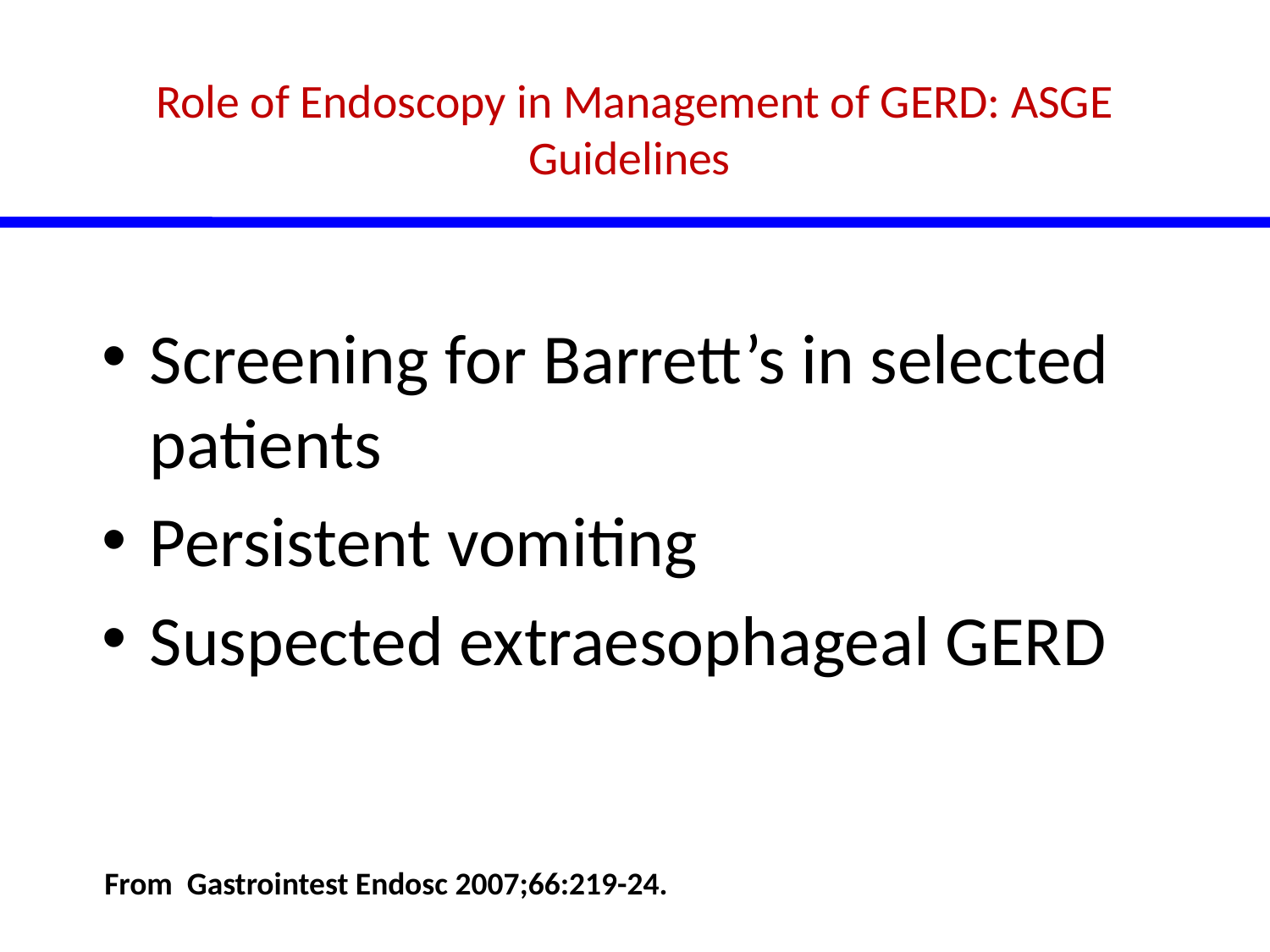

# Role of Endoscopy in Management of GERD: ASGE Guidelines

Screening for Barrett’s in selected patients
Persistent vomiting
Suspected extraesophageal GERD
From  Gastrointest Endosc 2007;66:219-24.